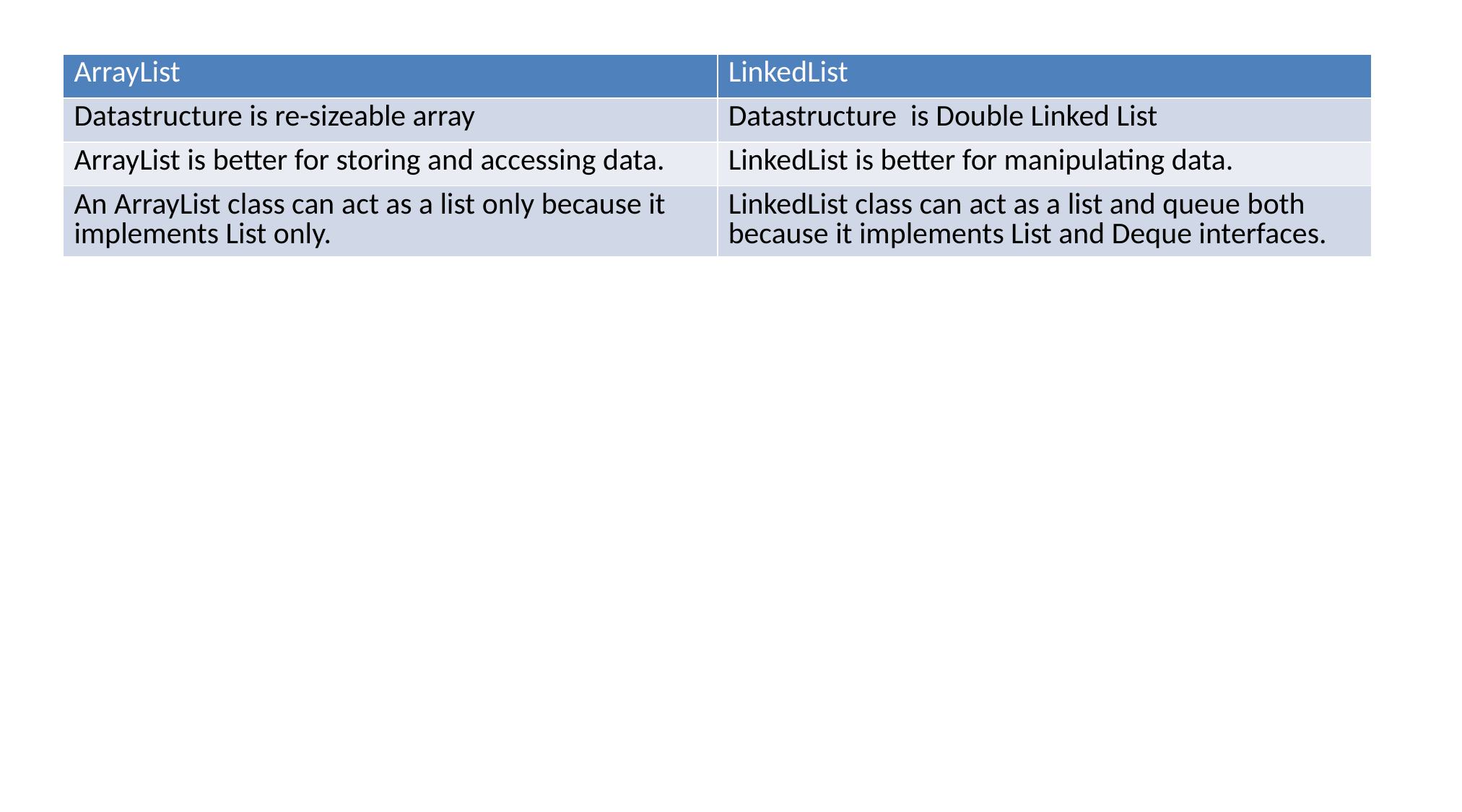

| ArrayList | LinkedList |
| --- | --- |
| Datastructure is re-sizeable array | Datastructure is Double Linked List |
| ArrayList is better for storing and accessing data. | LinkedList is better for manipulating data. |
| An ArrayList class can act as a list only because it implements List only. | LinkedList class can act as a list and queue both because it implements List and Deque interfaces. |